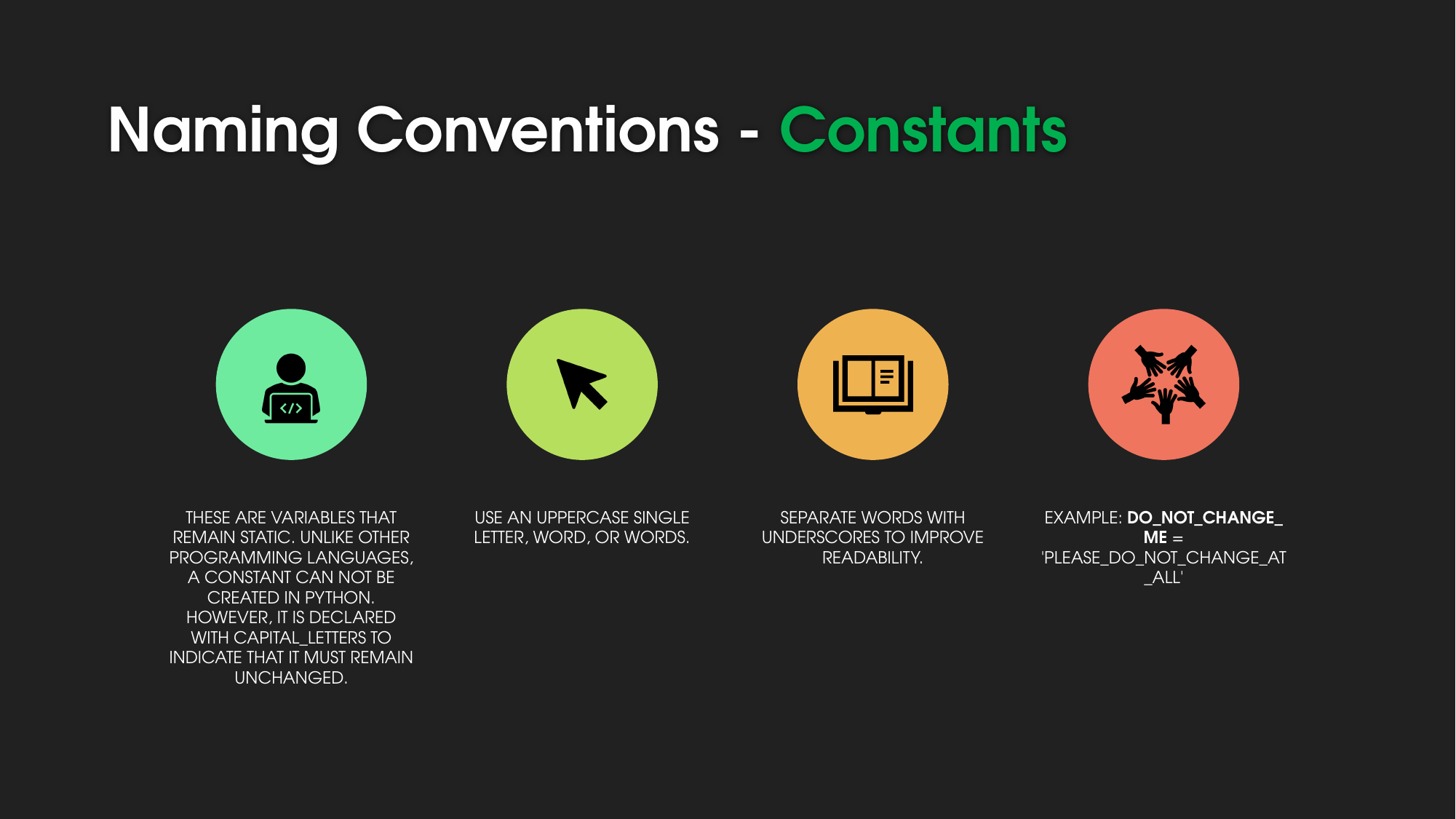

# Naming Conventions - Constants
These are variables that remain static. Unlike other programming languages, a constant can not be created in Python. However, it is declared with CAPITAL_LETTERS to indicate that it must remain unchanged.
Use an uppercase single letter, word, or words.
Separate words with underscores to improve readability.
Example: DO_NOT_CHANGE_ME = 'please_do_not_change_at_all'